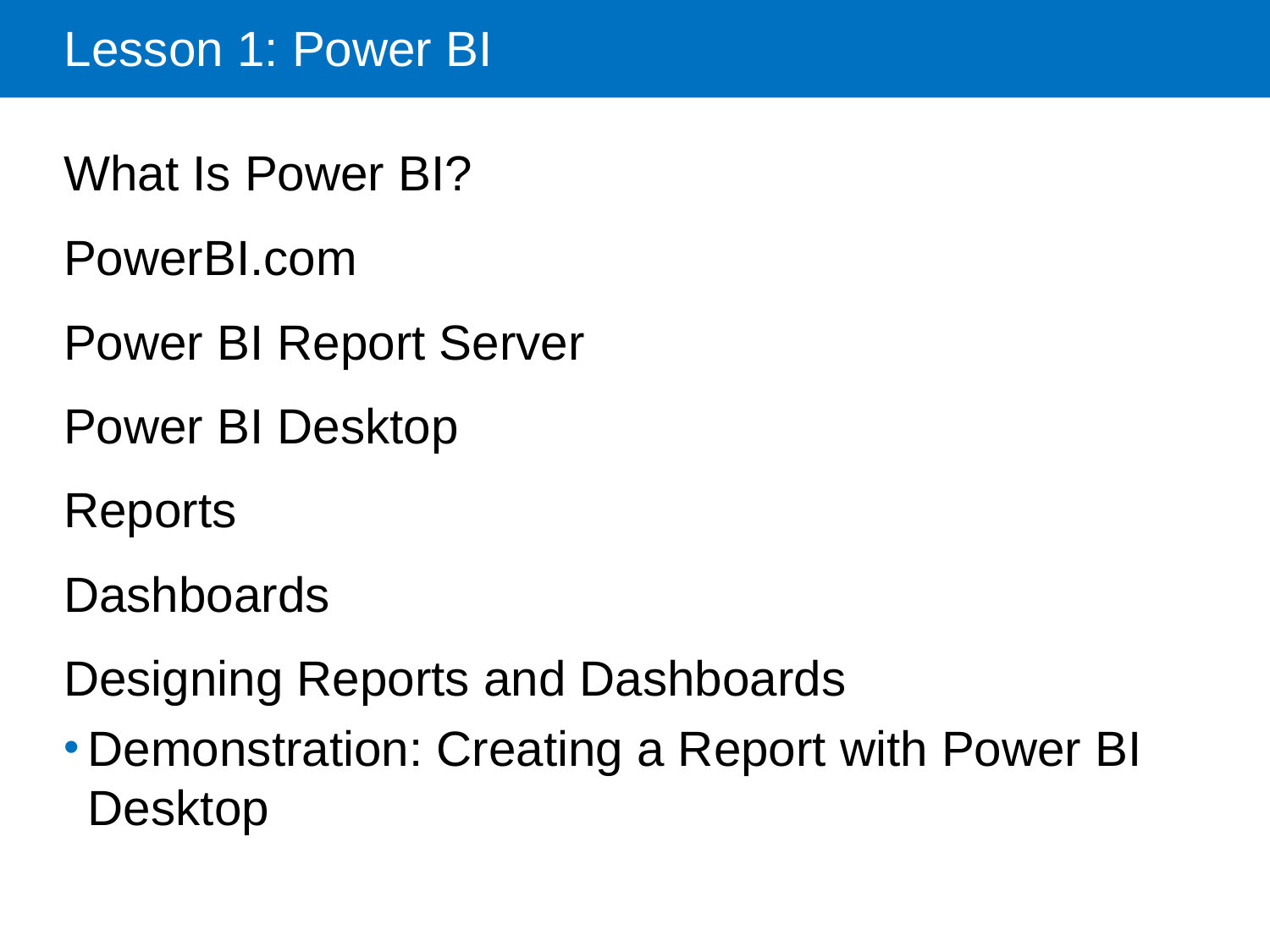

# Lesson 1: Power BI
What Is Power BI?
PowerBI.com
Power BI Report Server
Power BI Desktop
Reports
Dashboards
Designing Reports and Dashboards
Demonstration: Creating a Report with Power BI Desktop